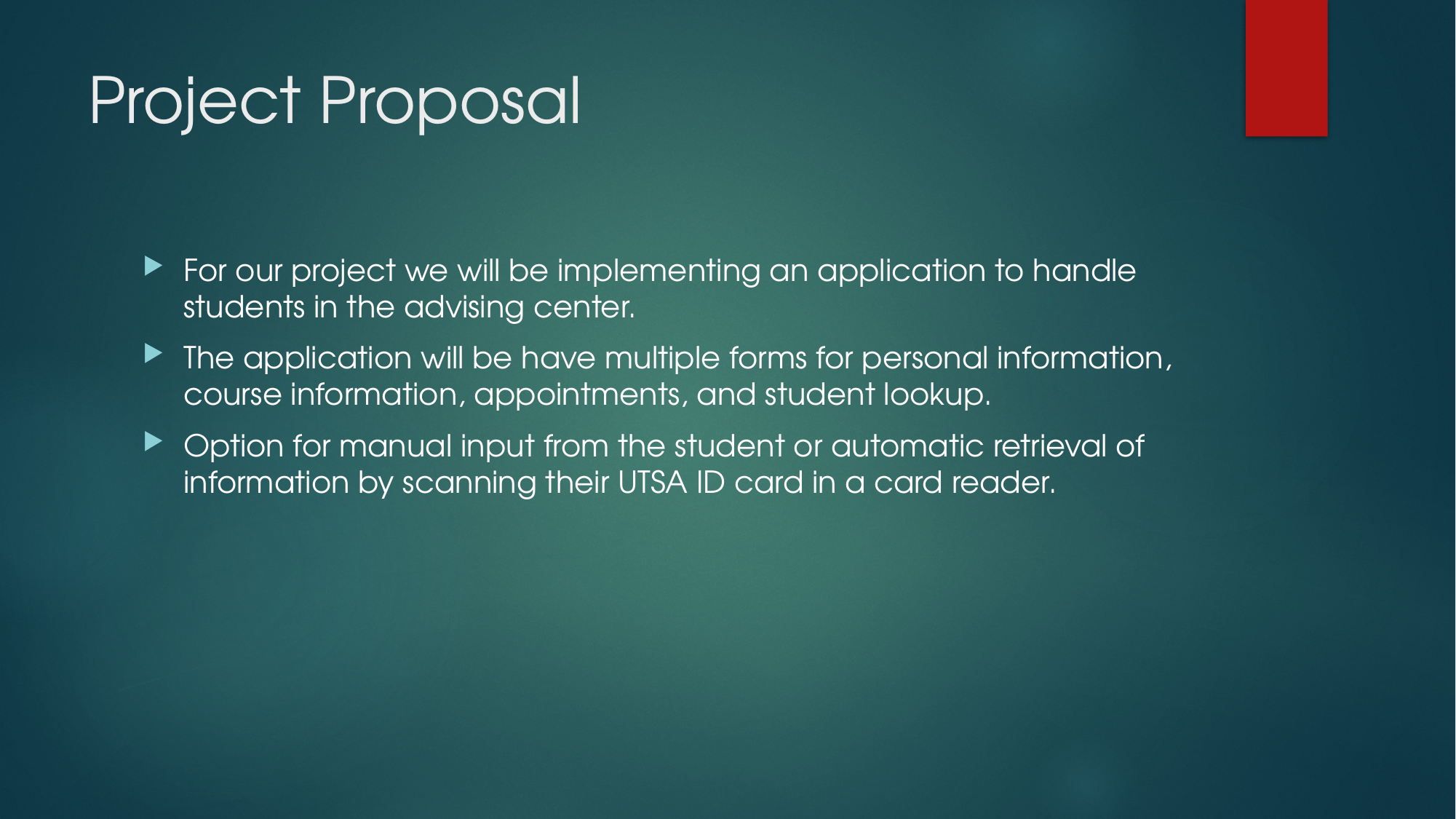

# Project Proposal
For our project we will be implementing an application to handle students in the advising center.
The application will be have multiple forms for personal information, course information, appointments, and student lookup.
Option for manual input from the student or automatic retrieval of information by scanning their UTSA ID card in a card reader.